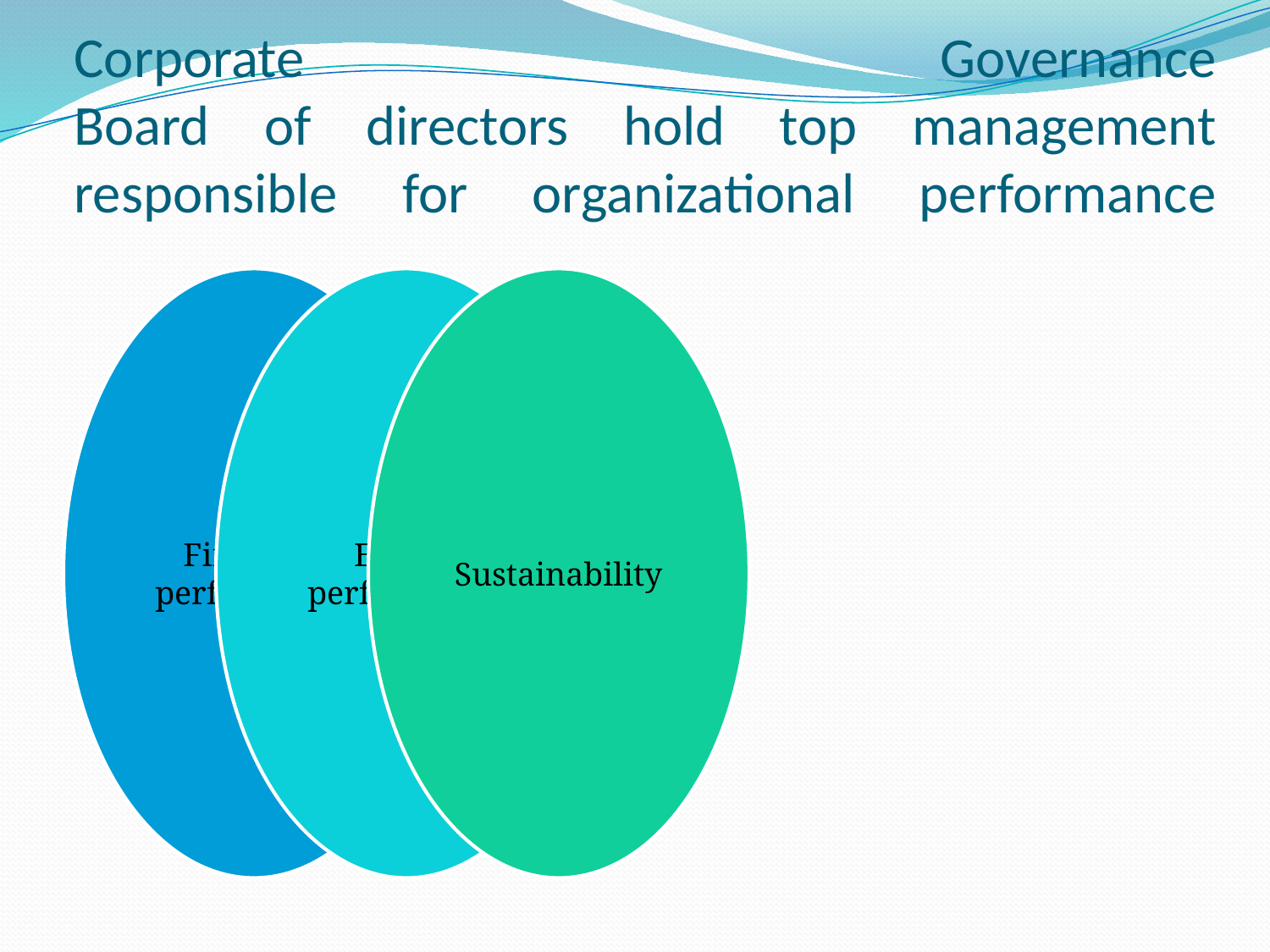

# Corporate Governance Board of directors hold top management responsible for organizational performance
Sustainability